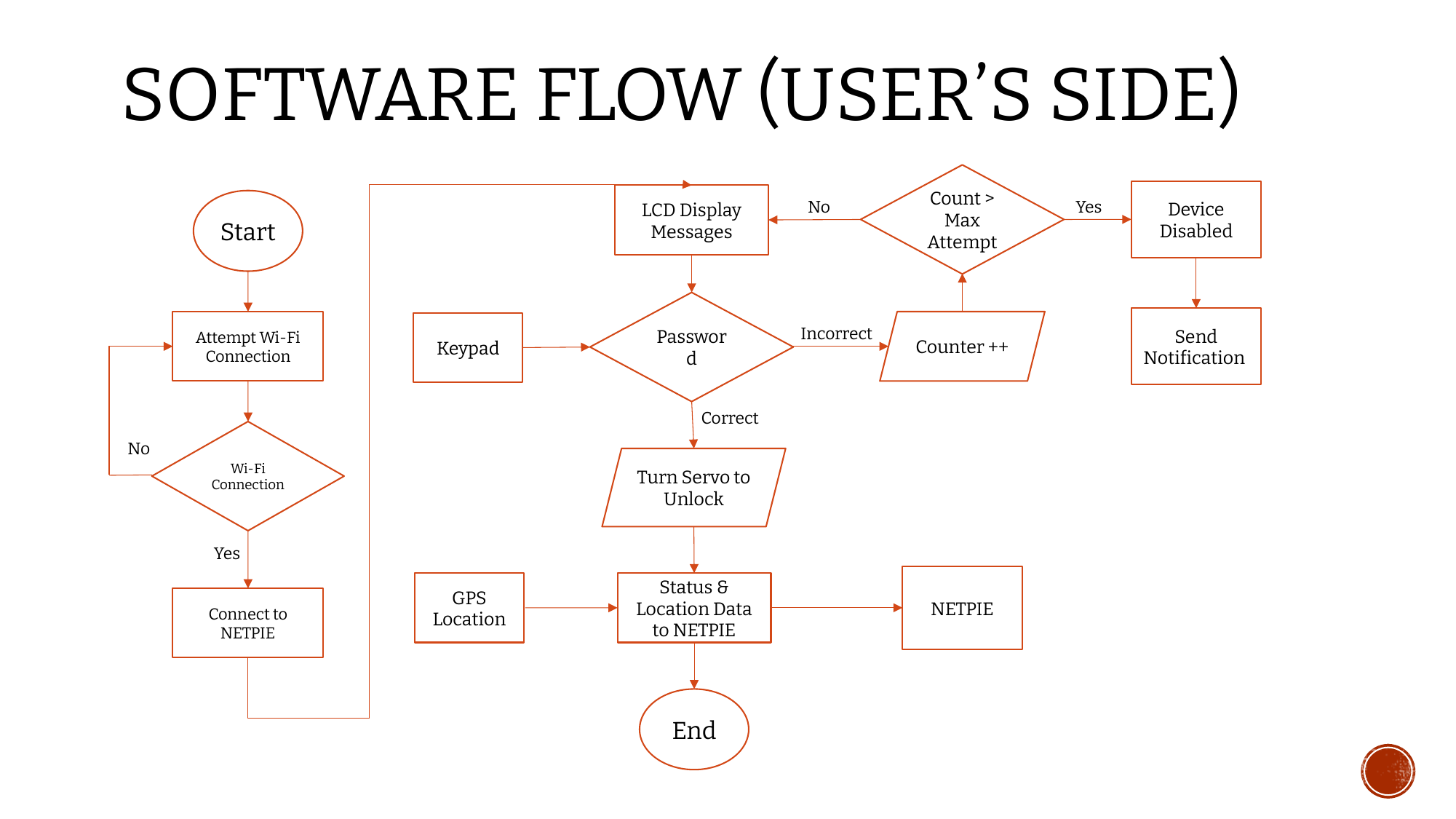

# Software Flow (user’s side)
Count > Max Attempt
Device Disabled
LCD Display Messages
Start
No
Yes
Password
Send Notification
Counter ++
Attempt Wi-Fi Connection
Keypad
Incorrect
Correct
Wi-Fi Connection
No
Turn Servo to Unlock
Yes
NETPIE
GPS Location
Status & Location Data to NETPIE
Connect to NETPIE
End